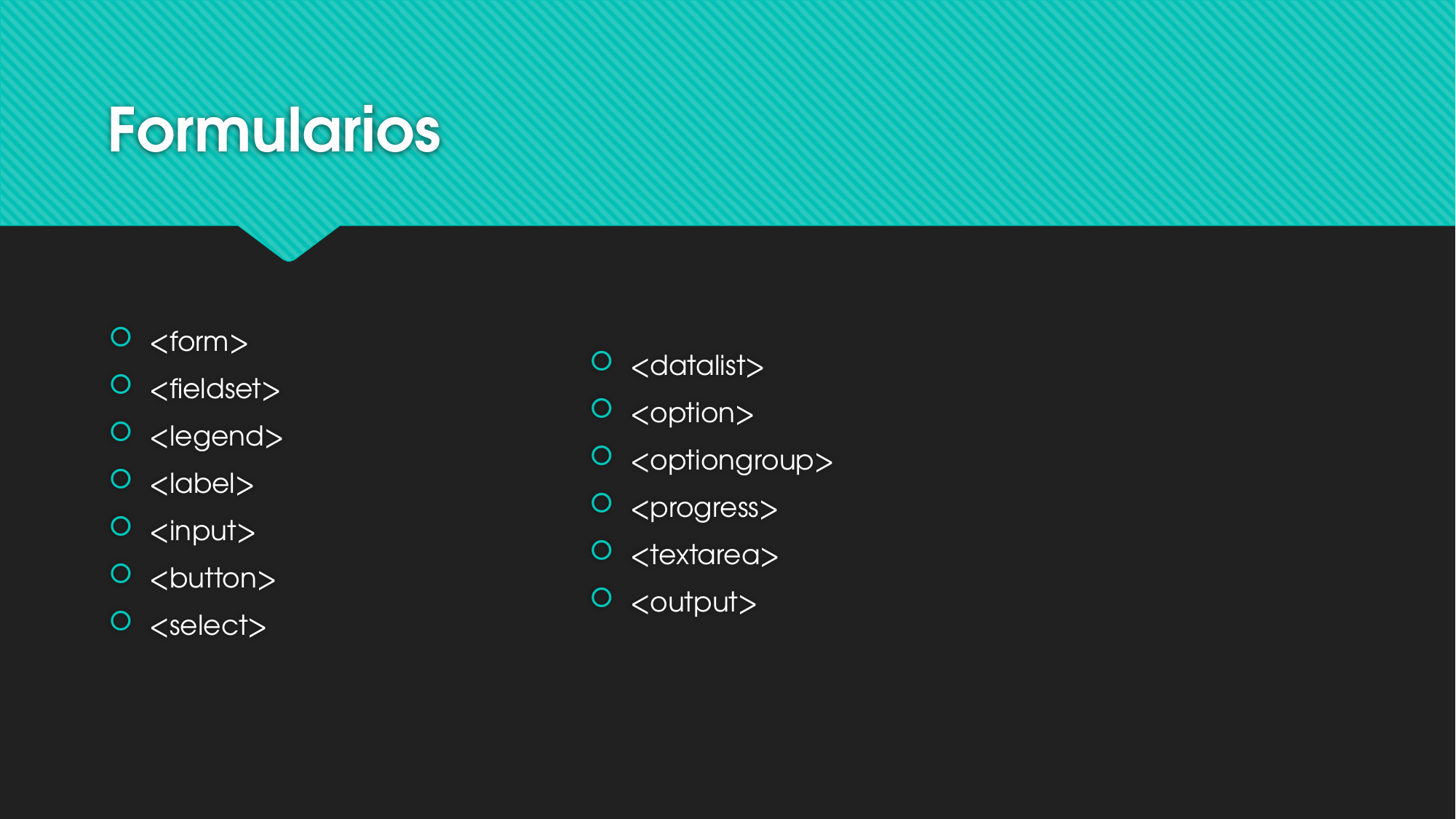

# Formularios
<form>
<fieldset>
<legend>
<label>
<input>
<button>
<select>
<datalist>
<option>
<optiongroup>
<progress>
<textarea>
<output>